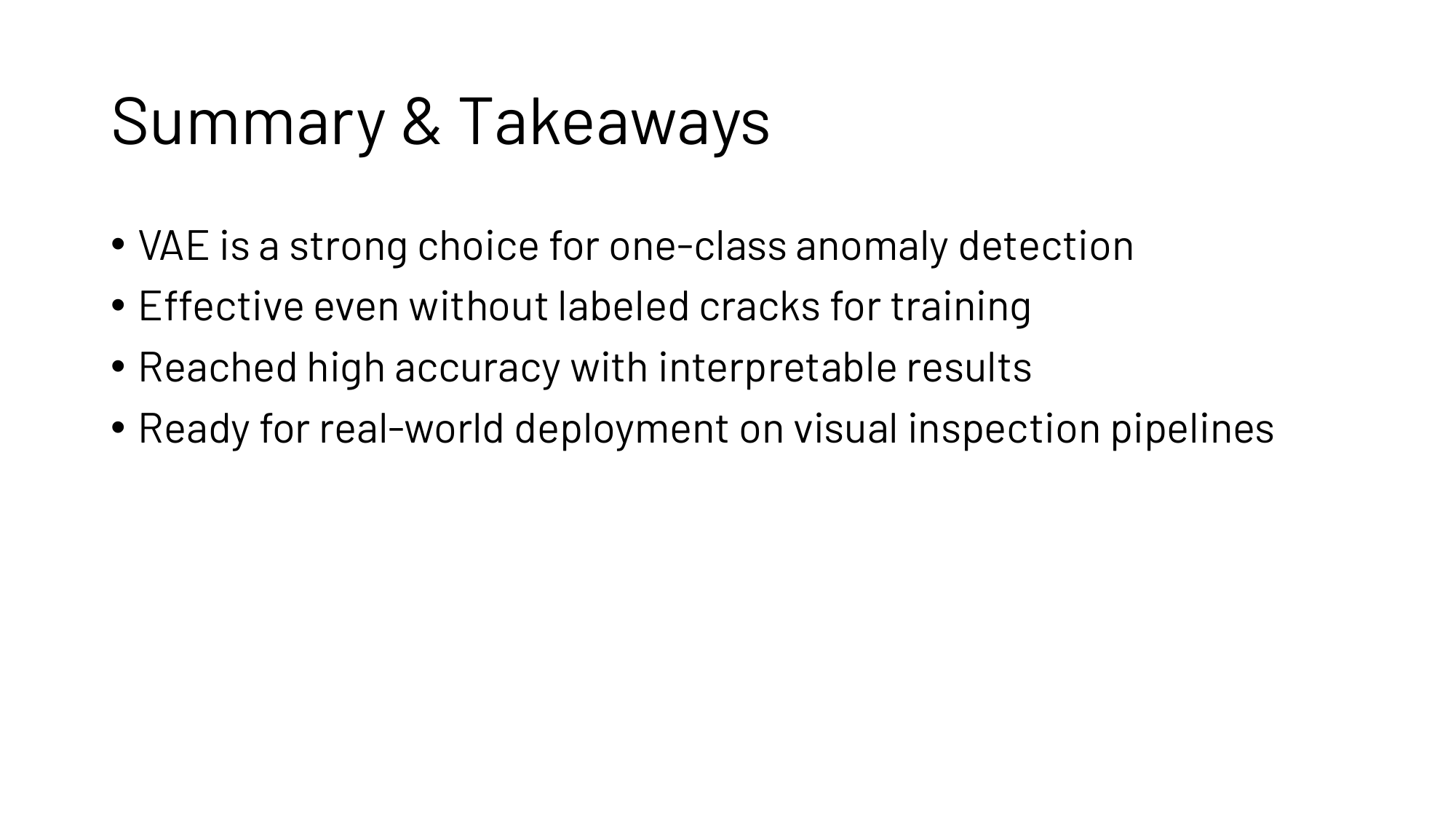

# Summary & Takeaways
VAE is a strong choice for one-class anomaly detection
Effective even without labeled cracks for training
Reached high accuracy with interpretable results
Ready for real-world deployment on visual inspection pipelines